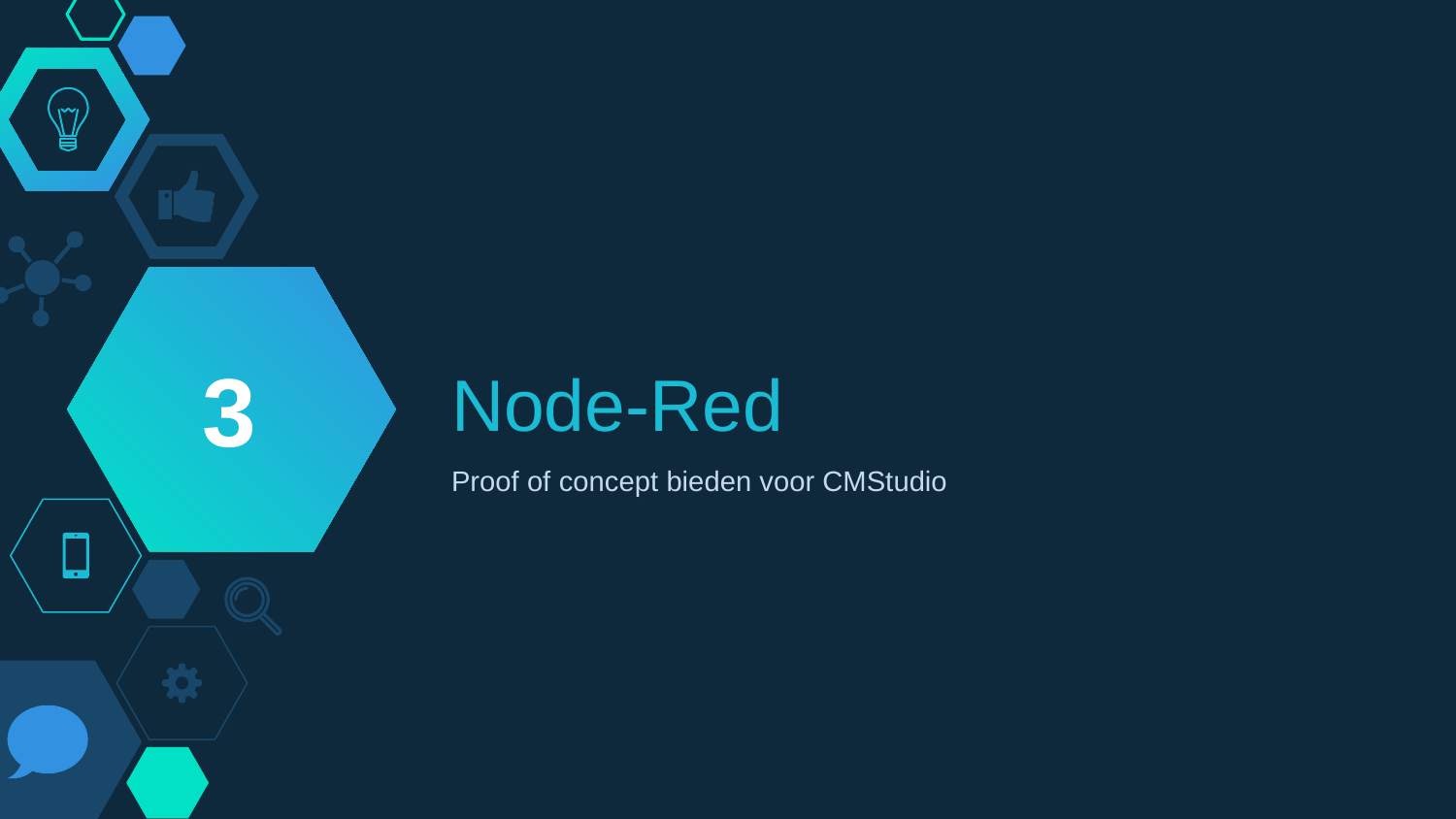

3
# Node-Red
Proof of concept bieden voor CMStudio